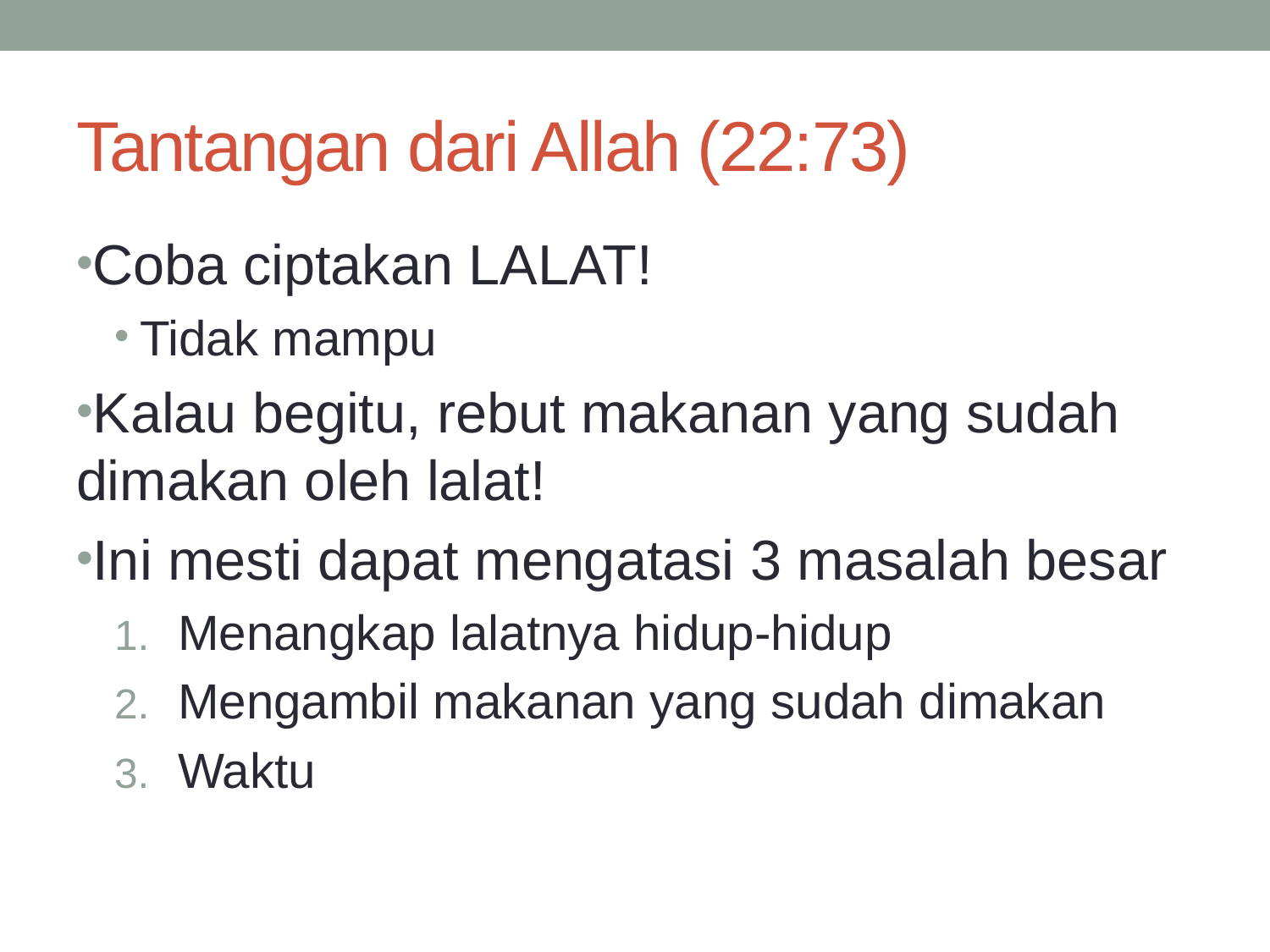

# Tantangan dari Allah (22:73)
Coba ciptakan LALAT!
Tidak mampu
Kalau begitu, rebut makanan yang sudah dimakan oleh lalat!
Ini mesti dapat mengatasi 3 masalah besar
Menangkap lalatnya hidup-hidup
Mengambil makanan yang sudah dimakan
Waktu